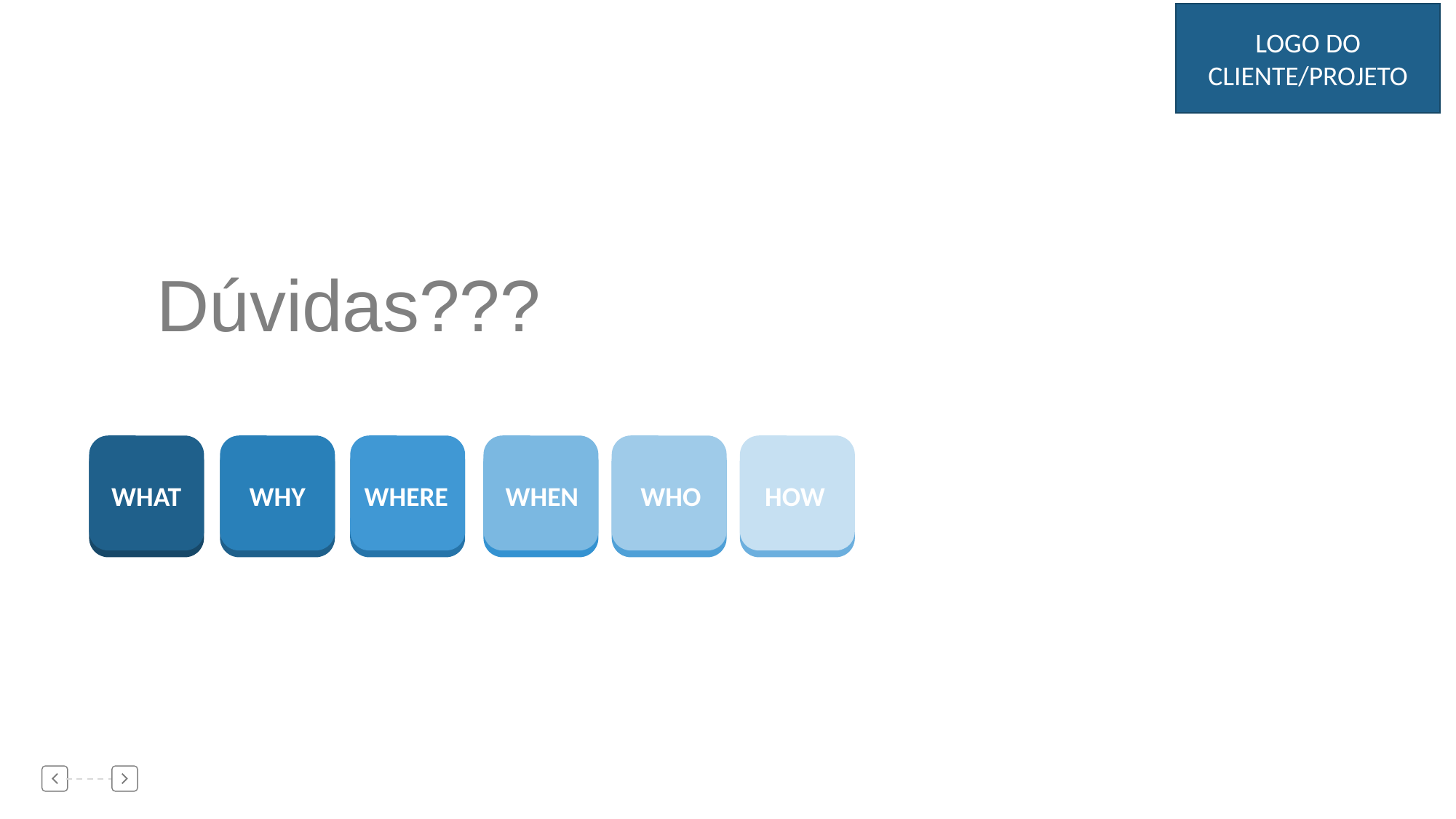

LOGO DO CLIENTE/PROJETO
Dúvidas???

WHAT

WHY

WHERE

WHEN

WHO

HOW